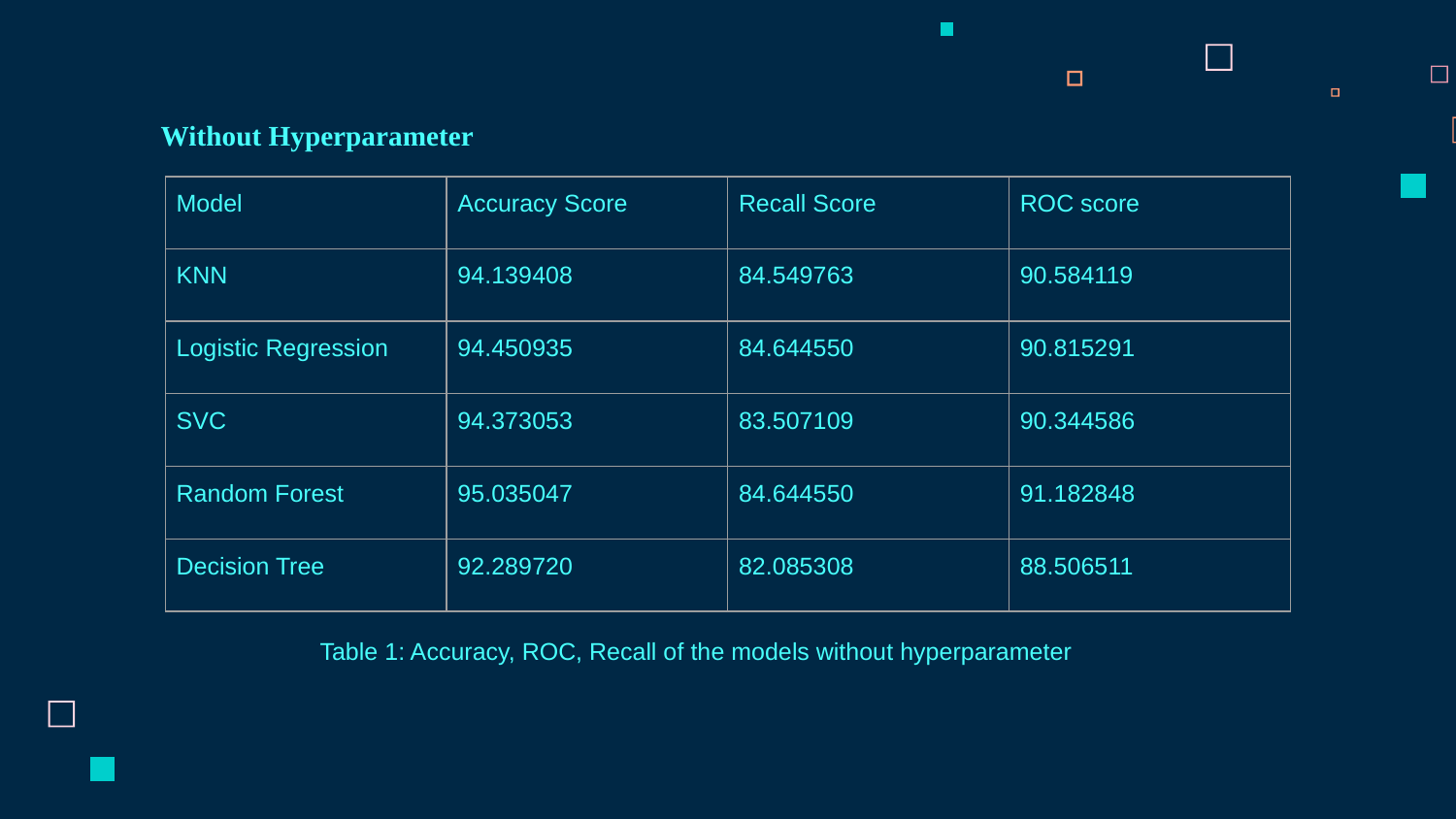

Without Hyperparameter
| Model | Accuracy Score | Recall Score | ROC score |
| --- | --- | --- | --- |
| KNN | 94.139408 | 84.549763 | 90.584119 |
| Logistic Regression | 94.450935 | 84.644550 | 90.815291 |
| SVC | 94.373053 | 83.507109 | 90.344586 |
| Random Forest | 95.035047 | 84.644550 | 91.182848 |
| Decision Tree | 92.289720 | 82.085308 | 88.506511 |
Table 1: Accuracy, ROC, Recall of the models without hyperparameter